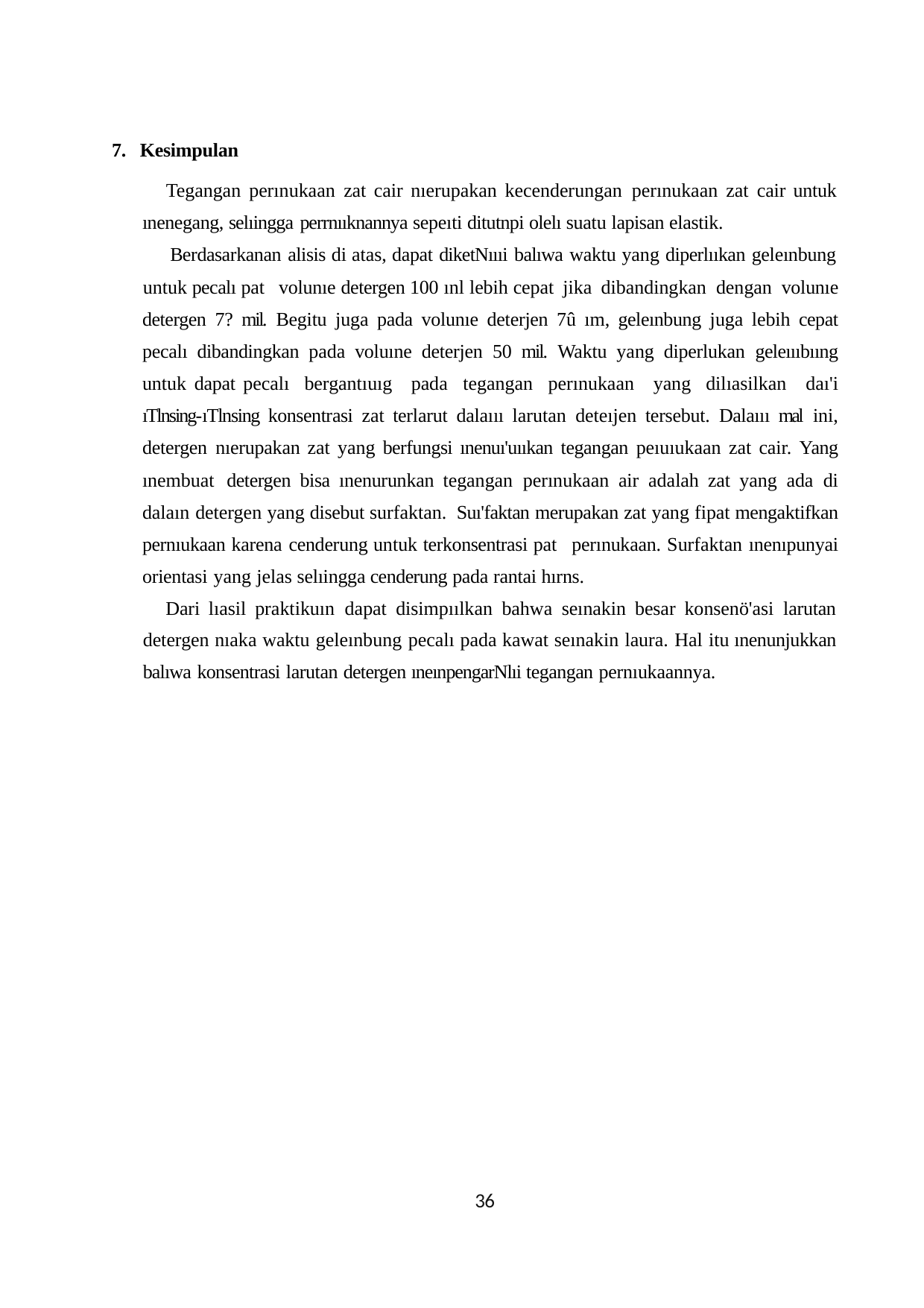

7.  Kesimpulan
Tegangan perınukaan zat cair nıerupakan kecenderungan perınukaan zat cair untuk ınenegang, selıingga perrnııknannya sepeıti ditutnpi olelı suatu lapisan elastik.
Berdasarkanan alisis di atas, dapat diketNıııi balıwa waktu yang diperlııkan geleınbung
untuk pecalı pat  volunıe detergen 100 ınl lebih cepat jika dibandingkan dengan volunıe detergen 7? mil. Begitu juga pada volunıe deterjen 7û ım, geleınbung juga lebih cepat pecalı dibandingkan pada voluıne deterjen 50 mil. Waktu yang diperlukan geleıııbııng untuk dapat pecalı bergantıuıg  pada tegangan perınukaan  yang dilıasilkan  daı'i ıTlnsing-ıTlnsing konsentrasi zat terlarut dalaııı larutan deteıjen tersebut. Dalaııı mal ini, detergen nıerupakan zat yang berfungsi ınenuı'uııkan tegangan peıuıukaan zat cair. Yang ınembuat detergen bisa ınenurunkan tegangan perınukaan air adalah zat yang ada di dalaın detergen yang disebut surfaktan. Suı'faktan merupakan zat yang fipat mengaktifkan pernıukaan karena cenderung untuk terkonsentrasi pat  perınukaan. Surfaktan ınenıpunyai orientasi yang jelas selıingga cenderung pada rantai hırns.
Dari lıasil praktikuın dapat disimpıılkan bahwa seınakin besar konsenö'asi larutan detergen nıaka waktu geleınbung pecalı pada kawat seınakin laura. Hal itu ınenunjukkan balıwa konsentrasi larutan detergen ıneınpengarNlıi tegangan pernıukaannya.
36